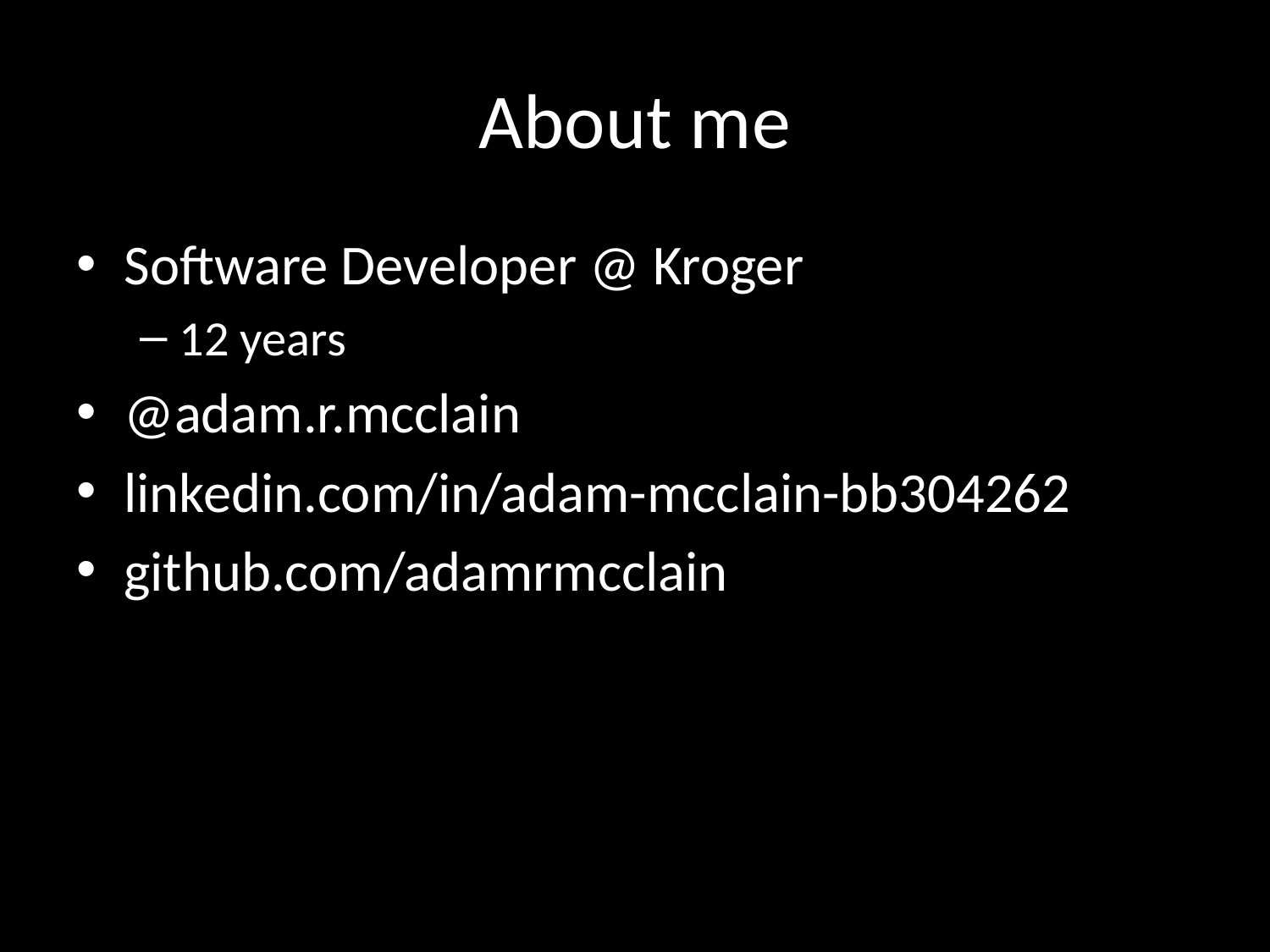

# About me
Software Developer @ Kroger
12 years
@adam.r.mcclain
linkedin.com/in/adam-mcclain-bb304262
github.com/adamrmcclain